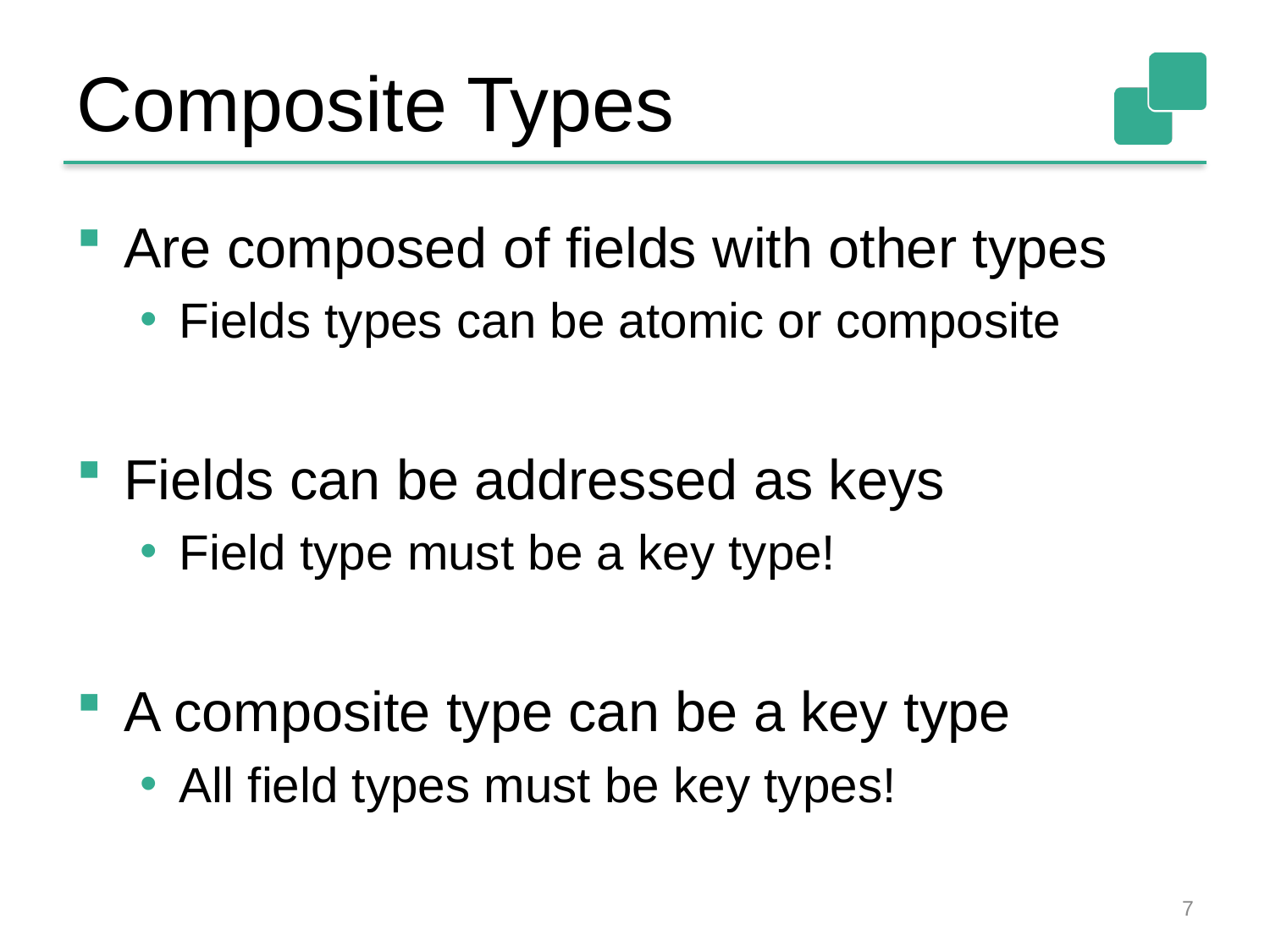

# Composite Types
Are composed of fields with other types
Fields types can be atomic or composite

Fields can be addressed as keys
Field type must be a key type!

A composite type can be a key type
All field types must be key types!

7